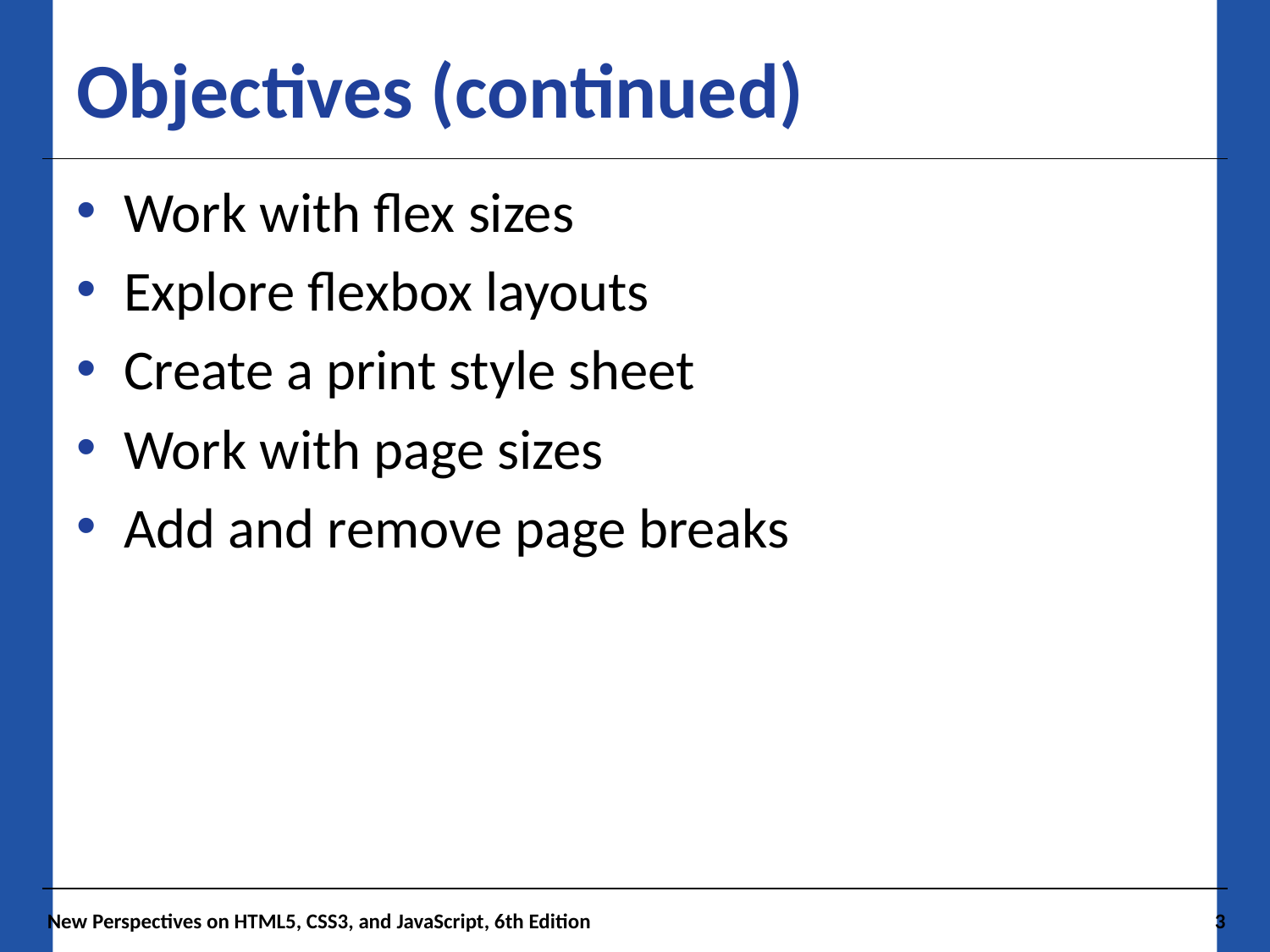

# Objectives (continued)
Work with flex sizes
Explore flexbox layouts
Create a print style sheet
Work with page sizes
Add and remove page breaks
New Perspectives on HTML5, CSS3, and JavaScript, 6th Edition
3